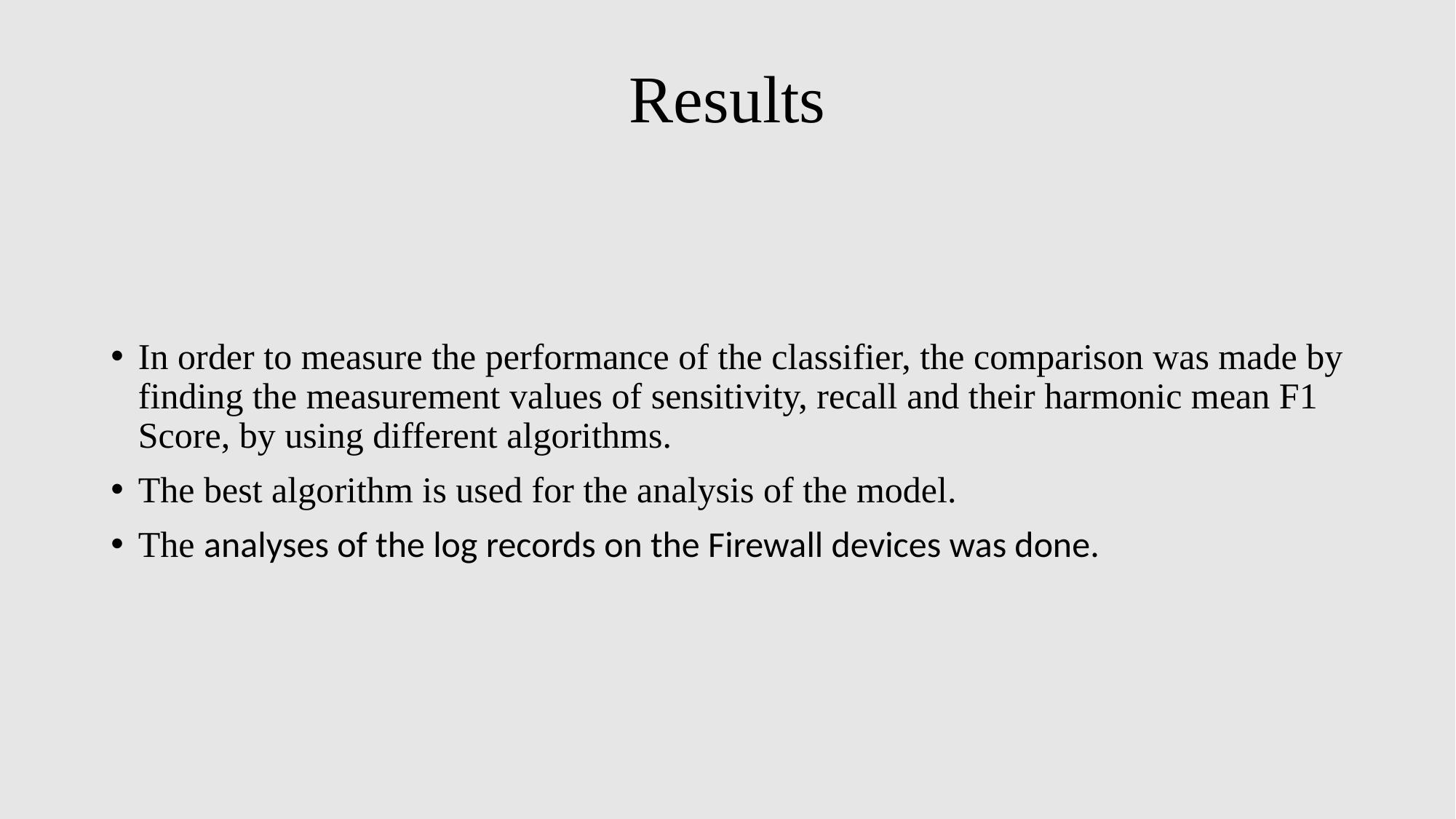

# Results

In order to measure the performance of the classifier, the comparison was made by finding the measurement values of sensitivity, recall and their harmonic mean F1 Score, by using different algorithms.
The best algorithm is used for the analysis of the model.
The analyses of the log records on the Firewall devices was done.